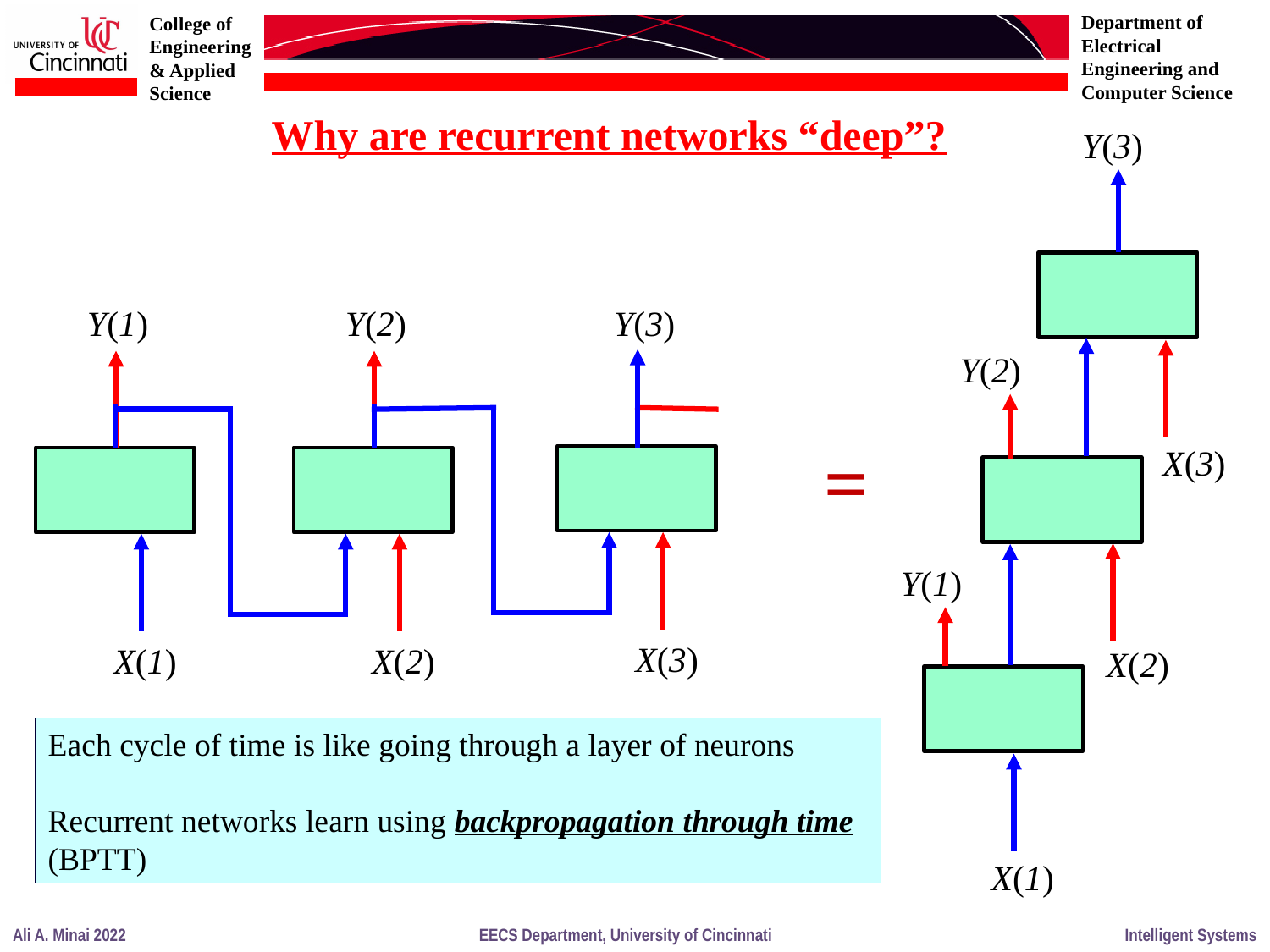

Why are recurrent networks “deep”?
Y(3)

Y(2)
X(3)

Y(1)
X(2)

X(1)
Y(1)
Y(2)
Y(3)

X(3)
X(1)
X(2)
=
Each cycle of time is like going through a layer of neurons

Recurrent networks learn using backpropagation through time (BPTT)